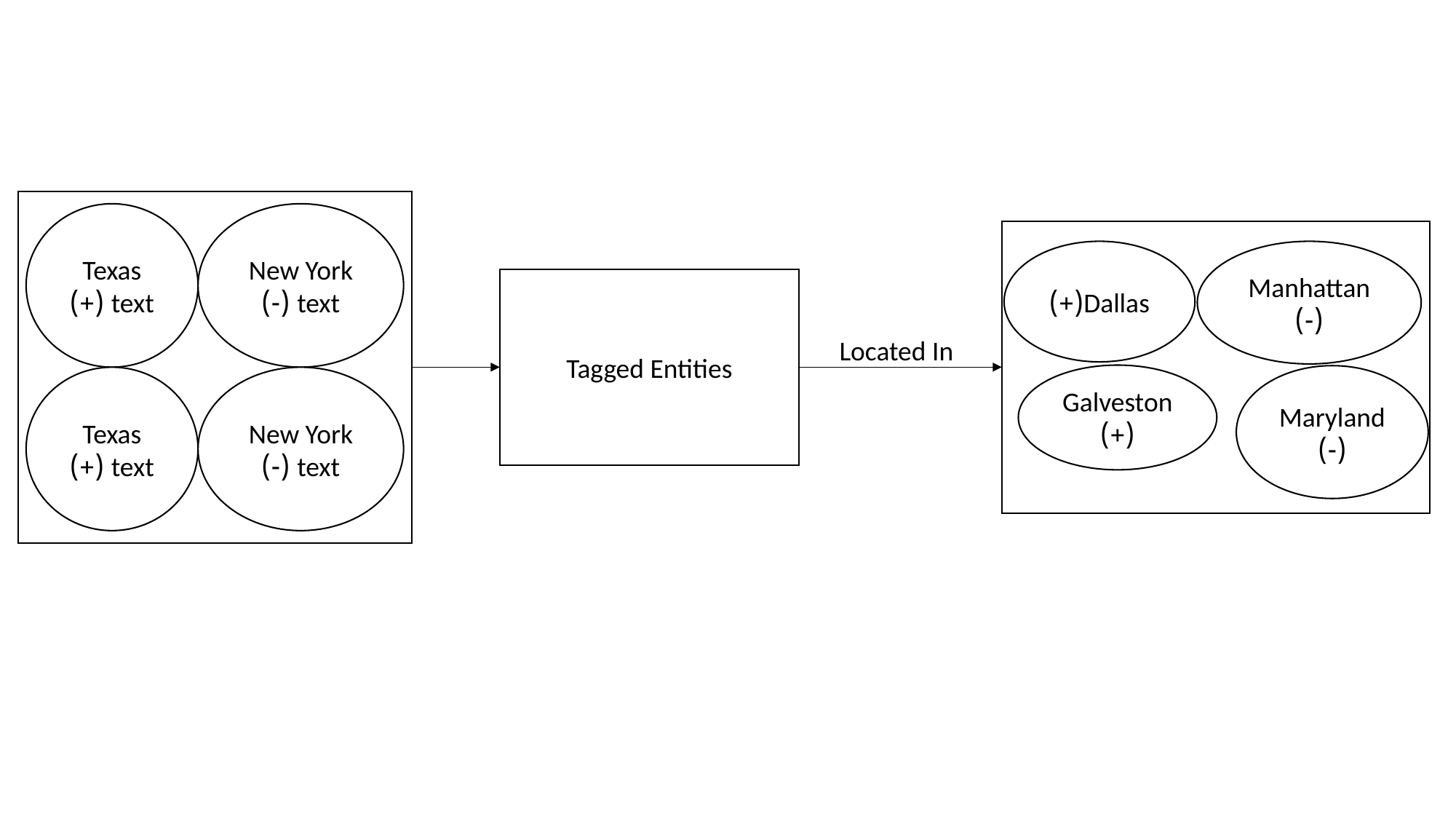

Texas text (+)
New York text (-)
Texas text (+)
New York text (-)

Dallas(+)
Manhattan (-)
Galveston (+)
Maryland(-)
Tagged Entities
Located In